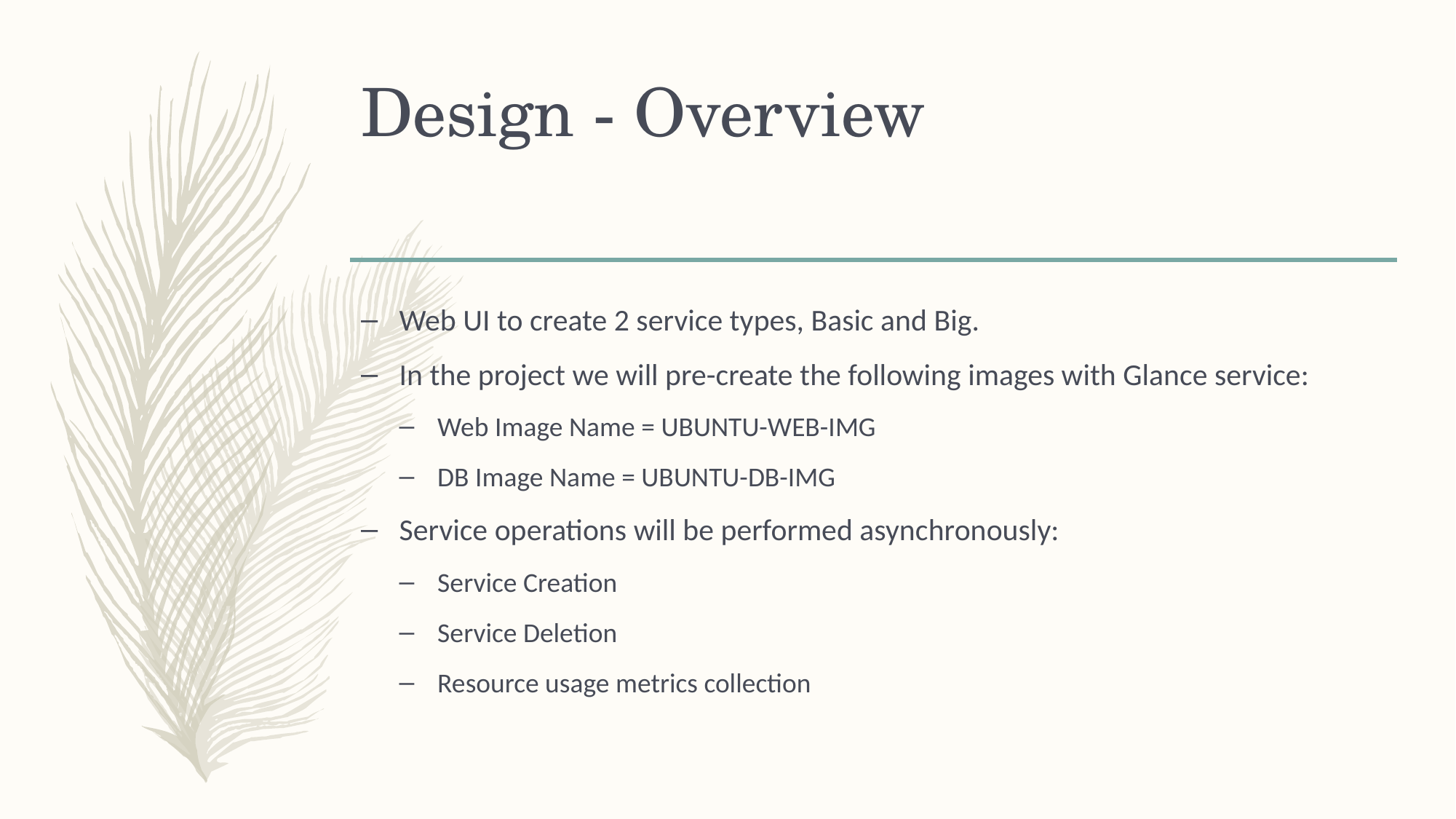

# Design - Overview
Web UI to create 2 service types, Basic and Big.
In the project we will pre-create the following images with Glance service:
Web Image Name = UBUNTU-WEB-IMG
DB Image Name = UBUNTU-DB-IMG
Service operations will be performed asynchronously:
Service Creation
Service Deletion
Resource usage metrics collection